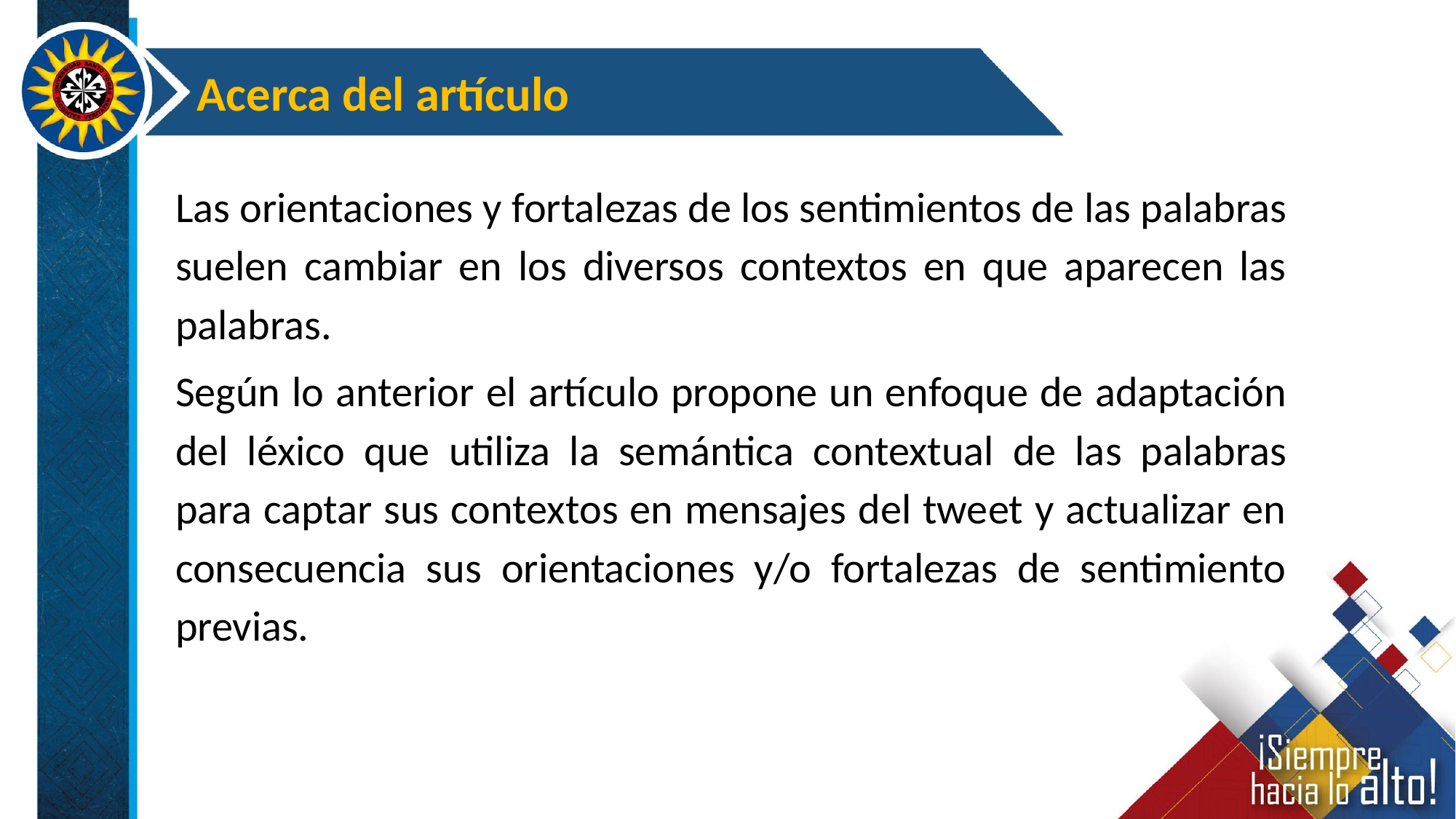

Acerca del artículo

Las orientaciones y fortalezas de los sentimientos de las palabras suelen cambiar en los diversos contextos en que aparecen las palabras.
Según lo anterior el artículo propone un enfoque de adaptación del léxico que utiliza la semántica contextual de las palabras para captar sus contextos en mensajes del tweet y actualizar en consecuencia sus orientaciones y/o fortalezas de sentimiento previas.